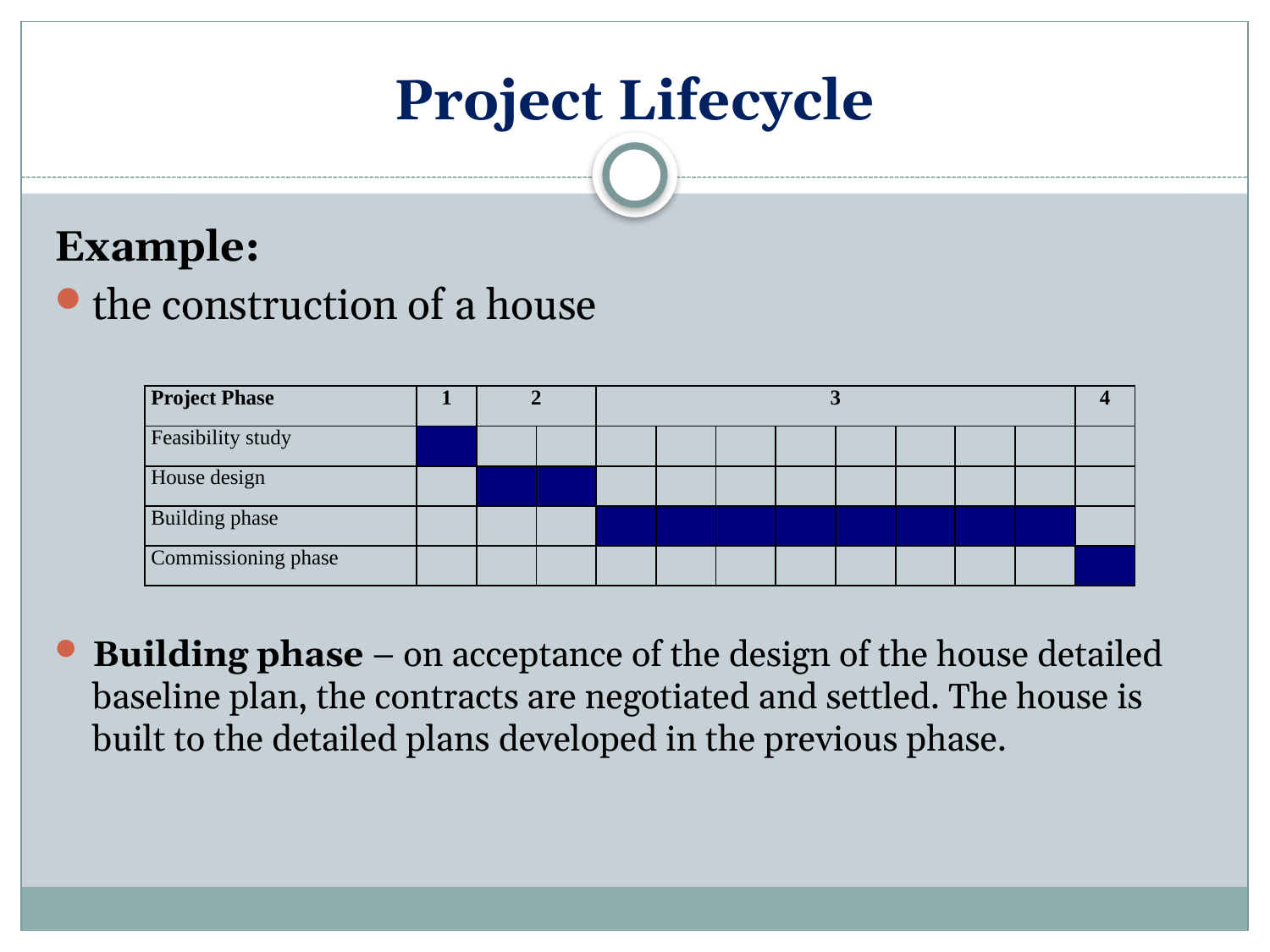

# Project Lifecycle
Example:
the construction of a house

Building phase – on acceptance of the design of the house detailed baseline plan, the contracts are negotiated and settled. The house is built to the detailed plans developed in the previous phase.
| Project Phase | 1 | 2 |  | 3 |  |  |  |  |  |  |  | 4 |
| --- | --- | --- | --- | --- | --- | --- | --- | --- | --- | --- | --- | --- |
| Feasibility study |  |  |  |  |  |  |  |  |  |  |  |  |
| House design |  |  |  |  |  |  |  |  |  |  |  |  |
| Building phase |  |  |  |  |  |  |  |  |  |  |  |  |
| Commissioning phase |  |  |  |  |  |  |  |  |  |  |  |  |